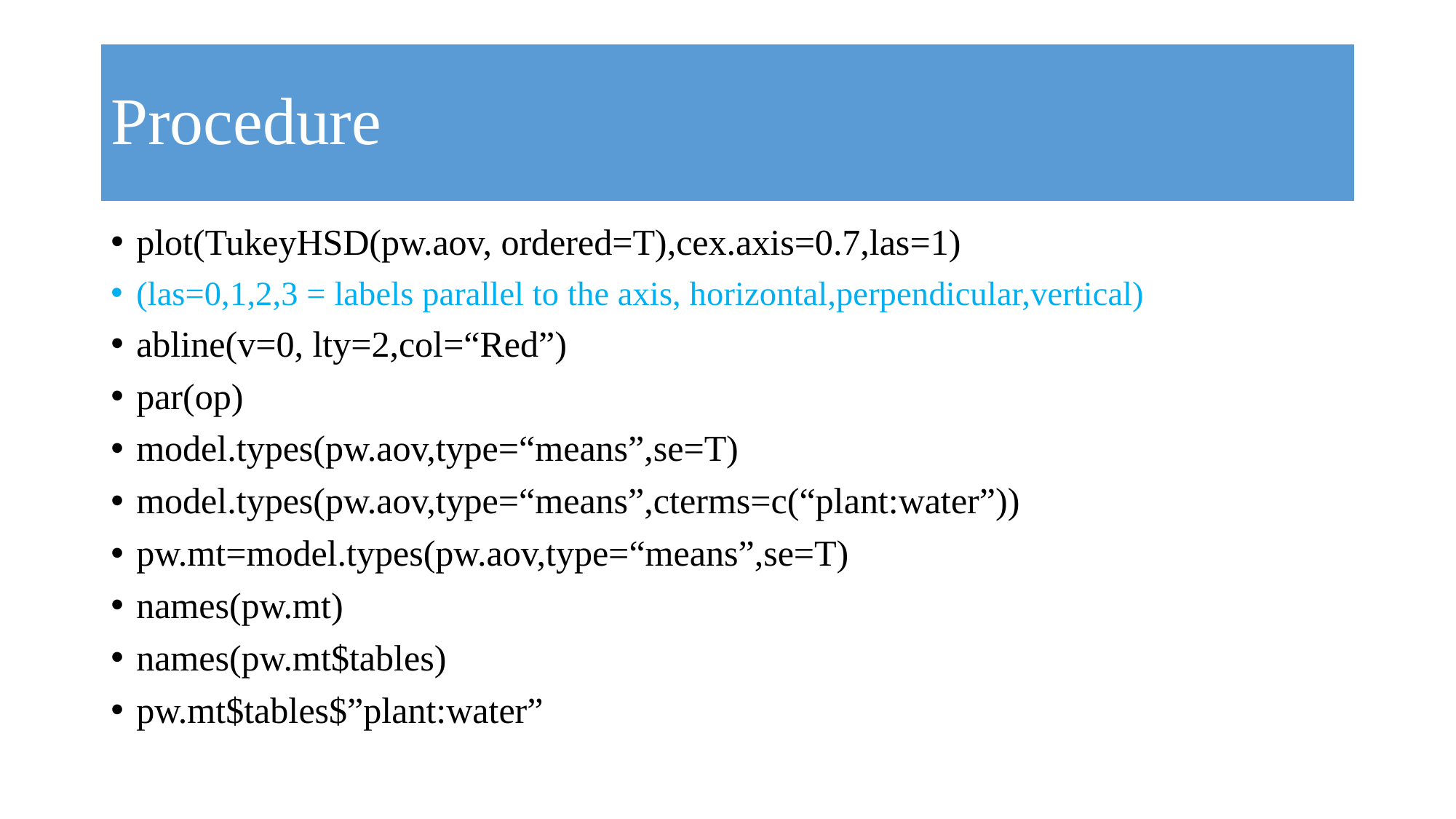

# Procedure
plot(TukeyHSD(pw.aov, ordered=T),cex.axis=0.7,las=1)
(las=0,1,2,3 = labels parallel to the axis, horizontal,perpendicular,vertical)
abline(v=0, lty=2,col=“Red”)
par(op)
model.types(pw.aov,type=“means”,se=T)
model.types(pw.aov,type=“means”,cterms=c(“plant:water”))
pw.mt=model.types(pw.aov,type=“means”,se=T)
names(pw.mt)
names(pw.mt$tables)
pw.mt$tables$”plant:water”